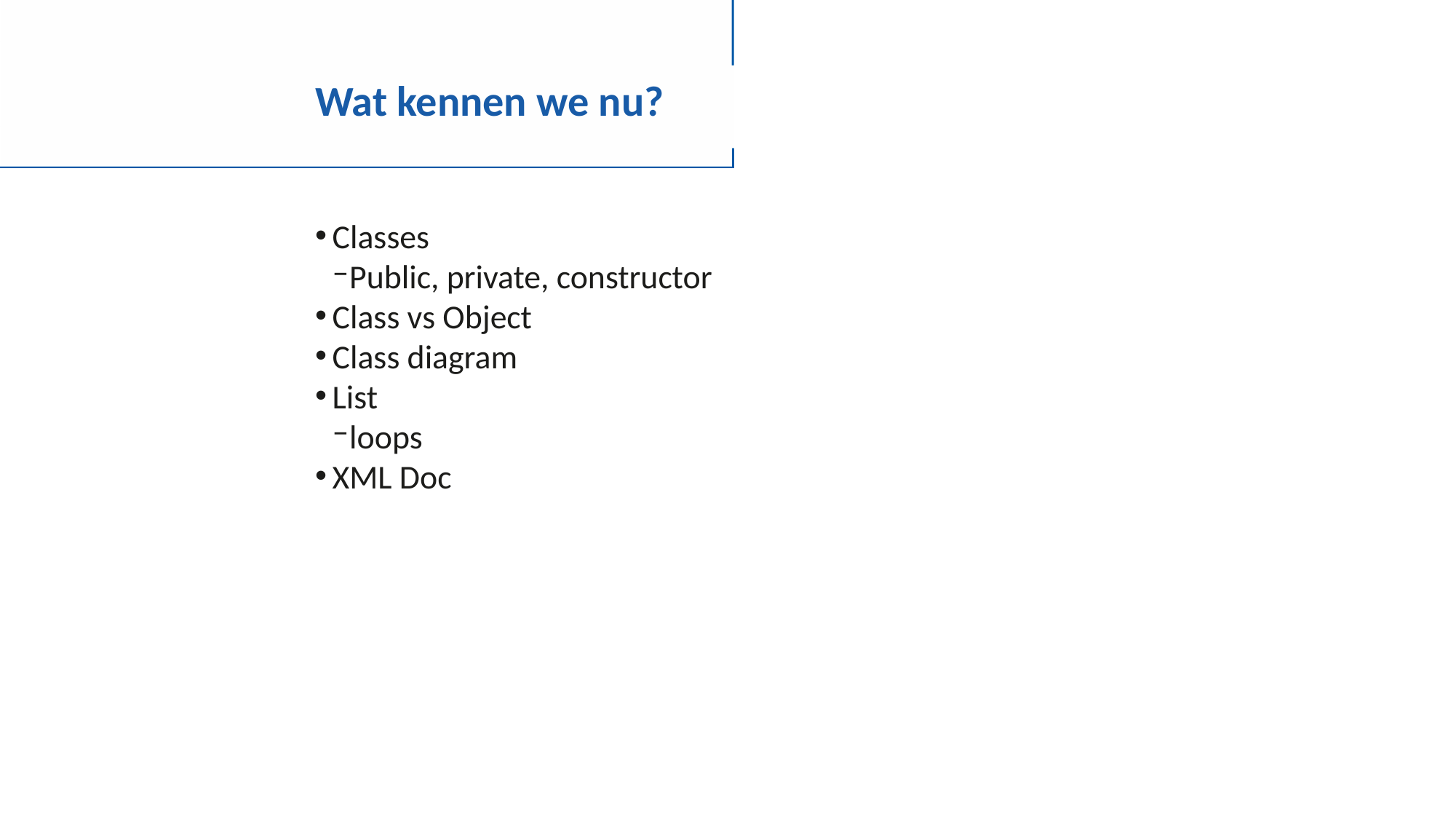

# Wat kennen we nu?
Classes
Public, private, constructor
Class vs Object
Class diagram
List
loops
XML Doc